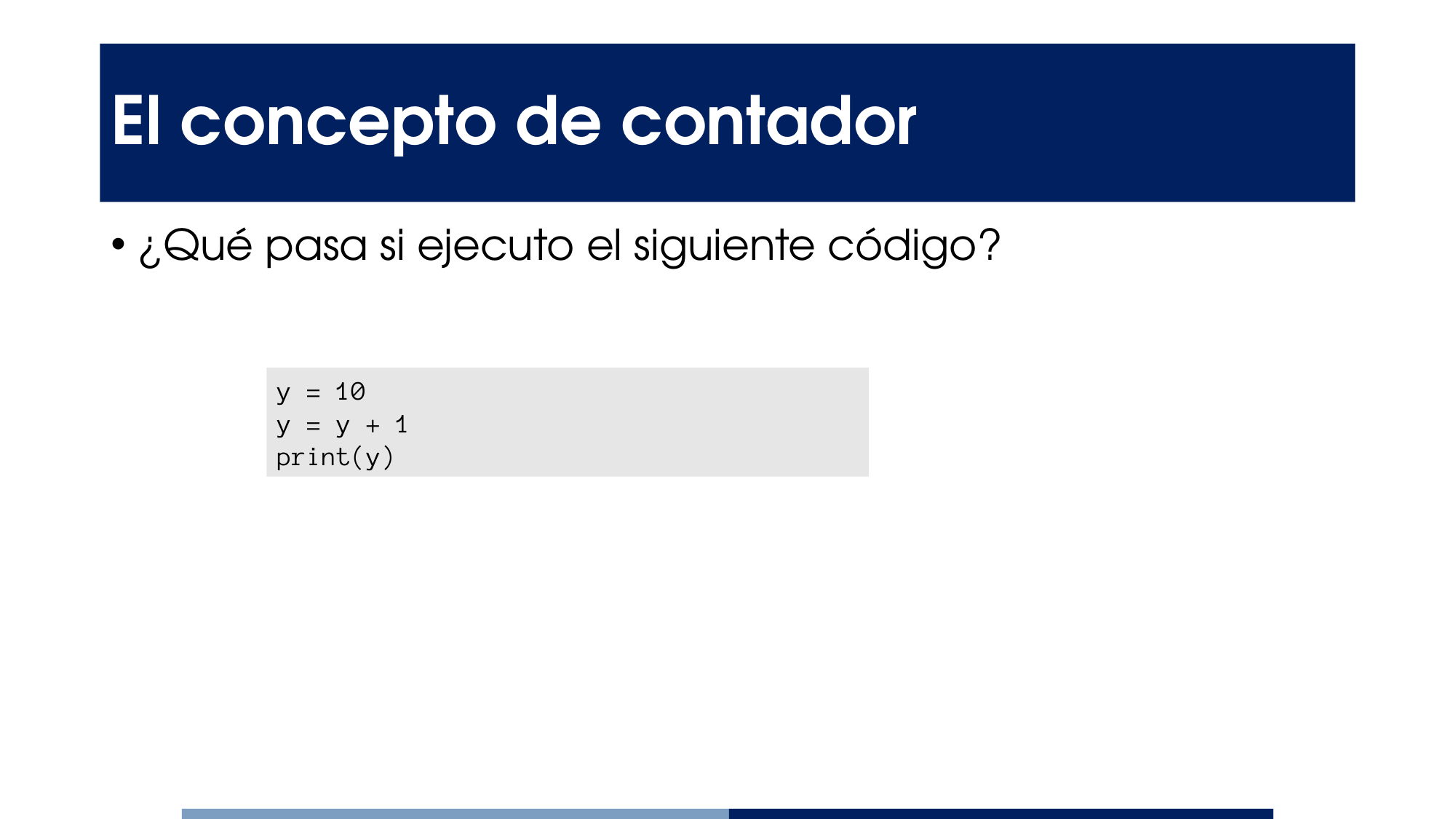

# El concepto de contador
¿Qué pasa si ejecuto el siguiente código?
y = 10
y = y + 1
print(y)